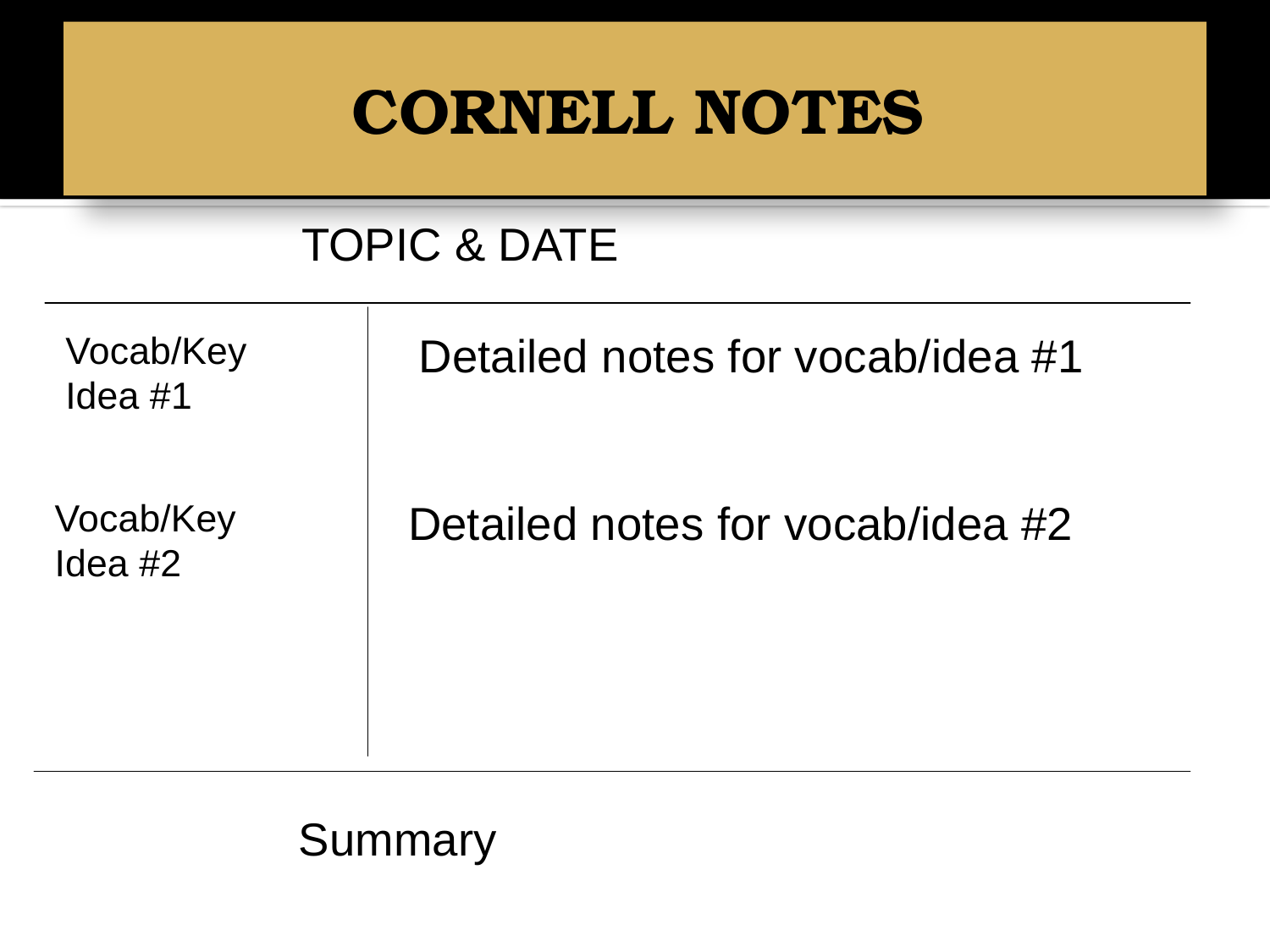

# CORNELL NOTES
TOPIC & DATE
Vocab/Key Idea #1
Detailed notes for vocab/idea #1
Vocab/Key Idea #2
Detailed notes for vocab/idea #2
Summary